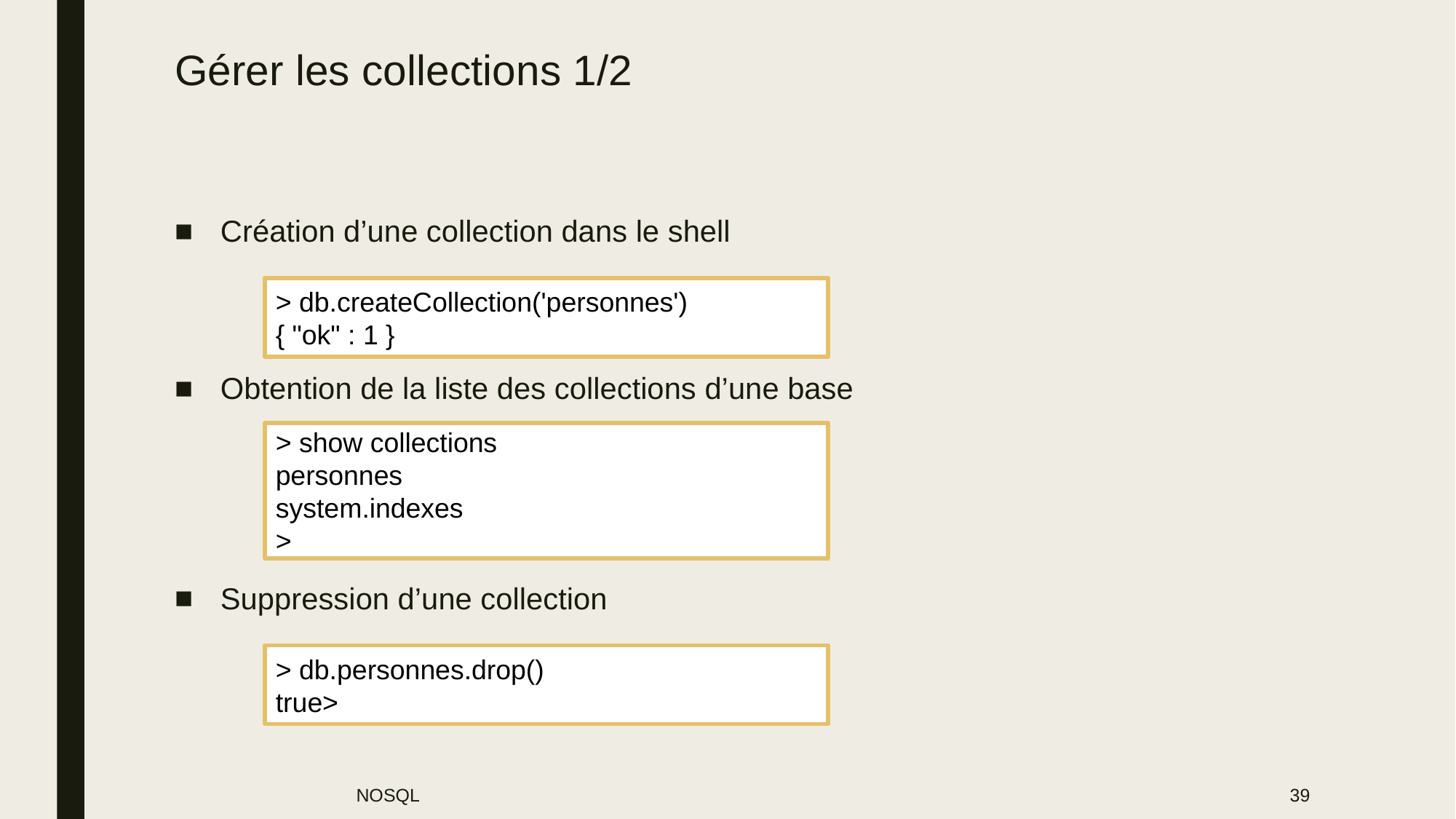

# Gérer les collections 1/2
Création d’une collection dans le shell

Obtention de la liste des collections d’une base

Suppression d’une collection

> db.createCollection('personnes')
{ "ok" : 1 }
> show collections
personnes
system.indexes
>
> db.personnes.drop()
true>
NOSQL
39